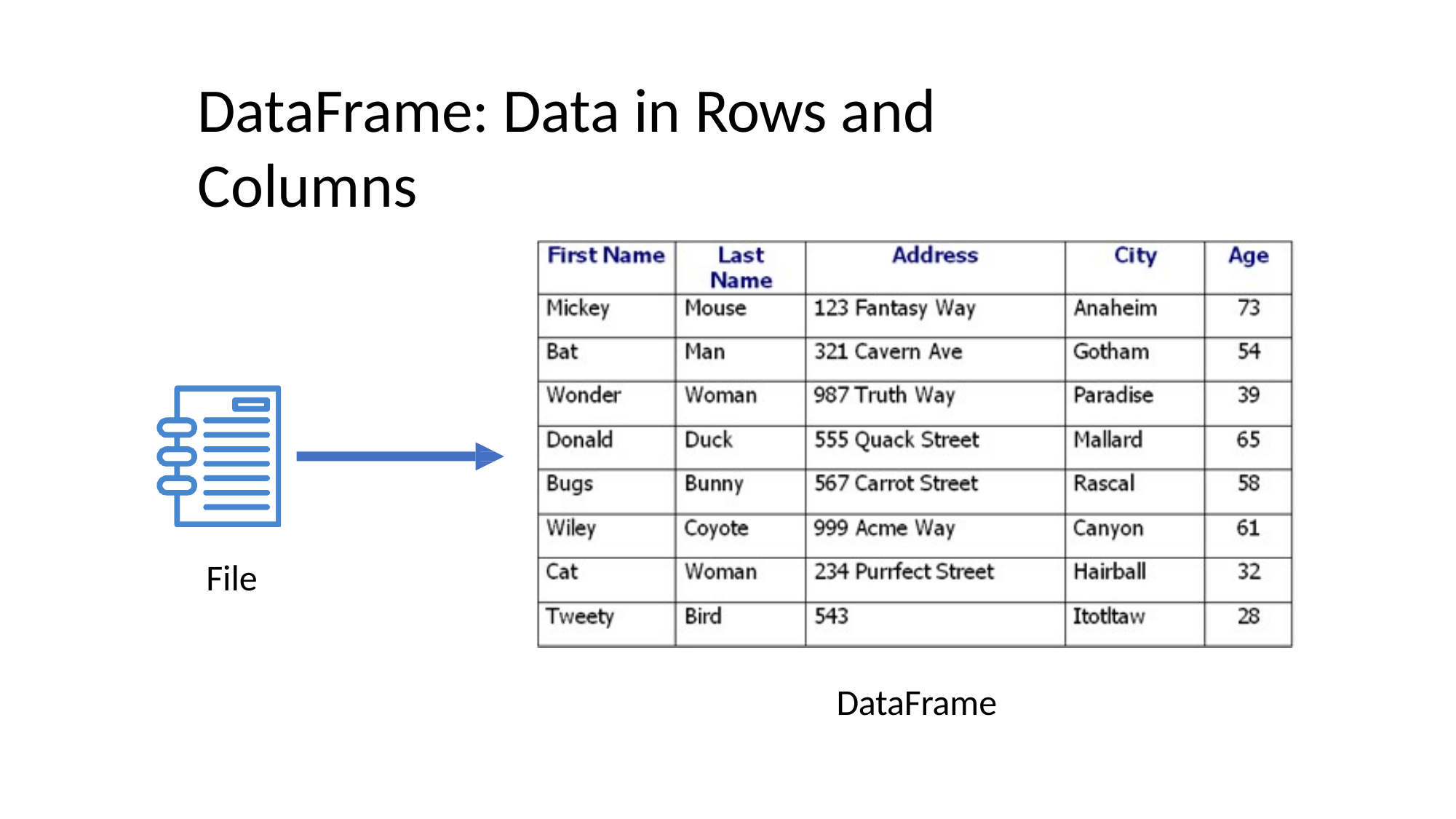

# DataFrame: Data in Rows and Columns

File
DataFrame